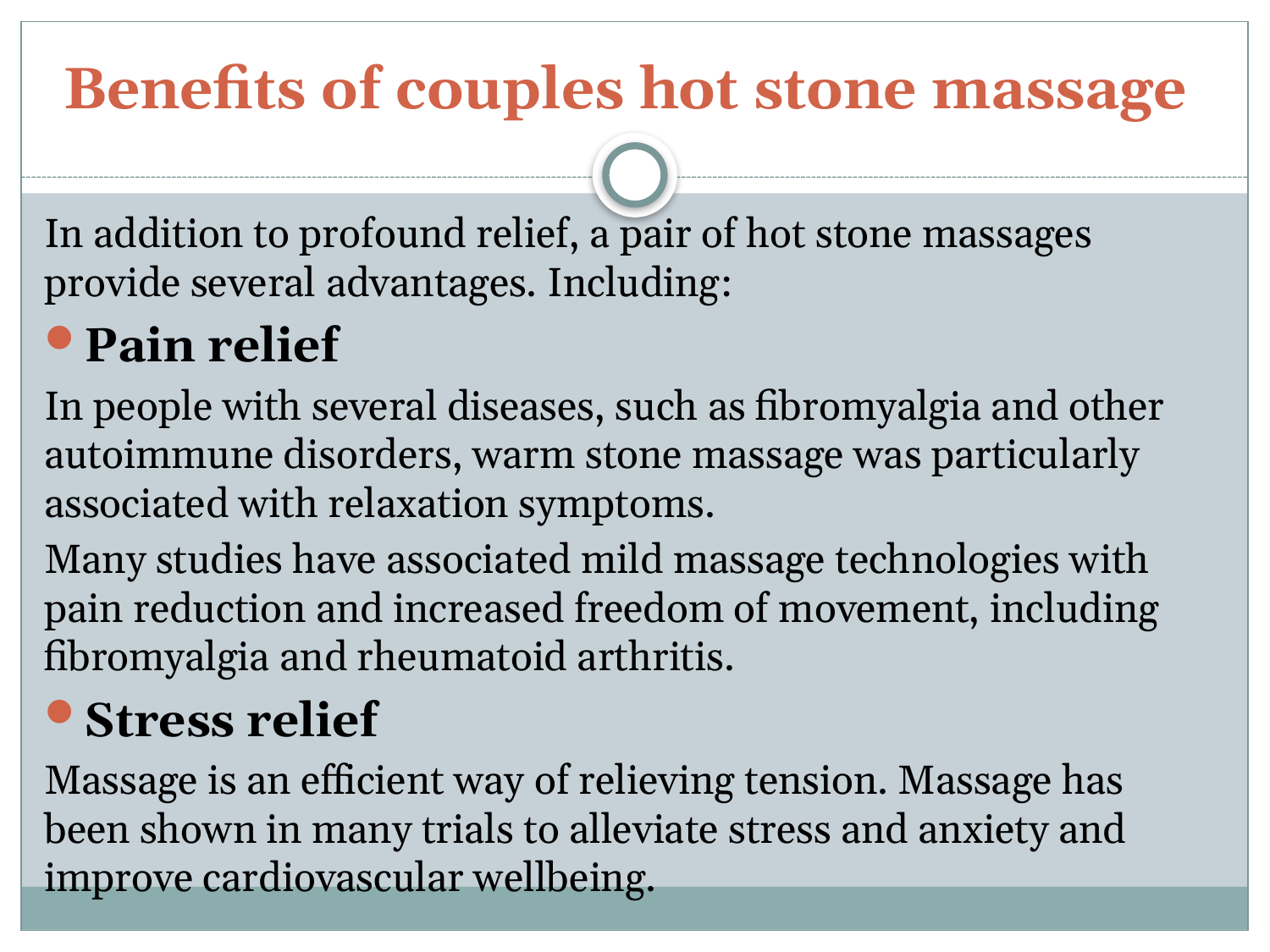

# Benefits of couples hot stone massage
In addition to profound relief, a pair of hot stone massages provide several advantages. Including:
Pain relief
In people with several diseases, such as fibromyalgia and other autoimmune disorders, warm stone massage was particularly associated with relaxation symptoms.
Many studies have associated mild massage technologies with pain reduction and increased freedom of movement, including fibromyalgia and rheumatoid arthritis.
Stress relief
Massage is an efficient way of relieving tension. Massage has been shown in many trials to alleviate stress and anxiety and improve cardiovascular wellbeing.